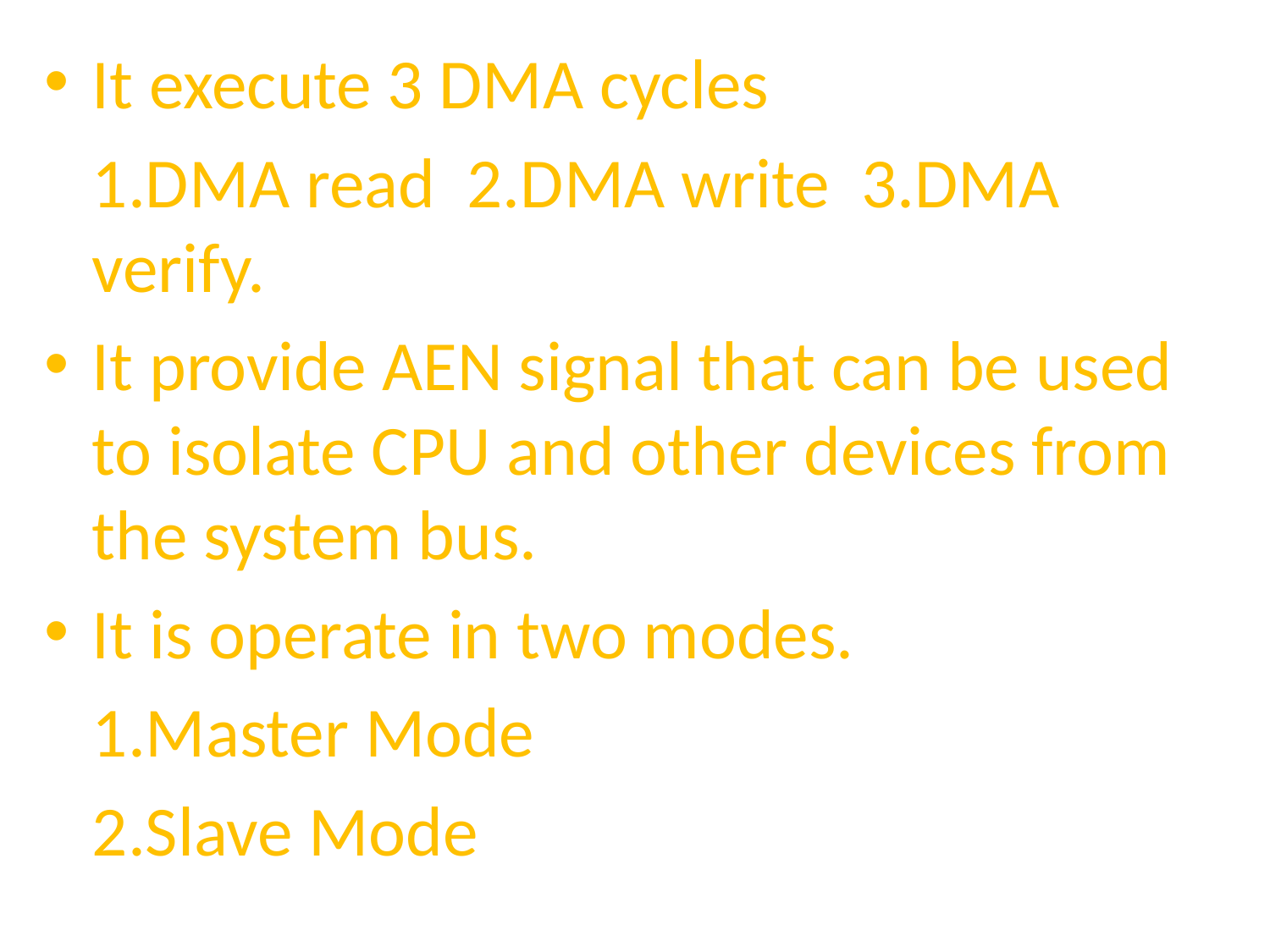

It execute 3 DMA cycles
   1.DMA read  2.DMA write  3.DMA verify.
It provide AEN signal that can be used to isolate CPU and other devices from the system bus.
It is operate in two modes.
   1.Master Mode
   2.Slave Mode